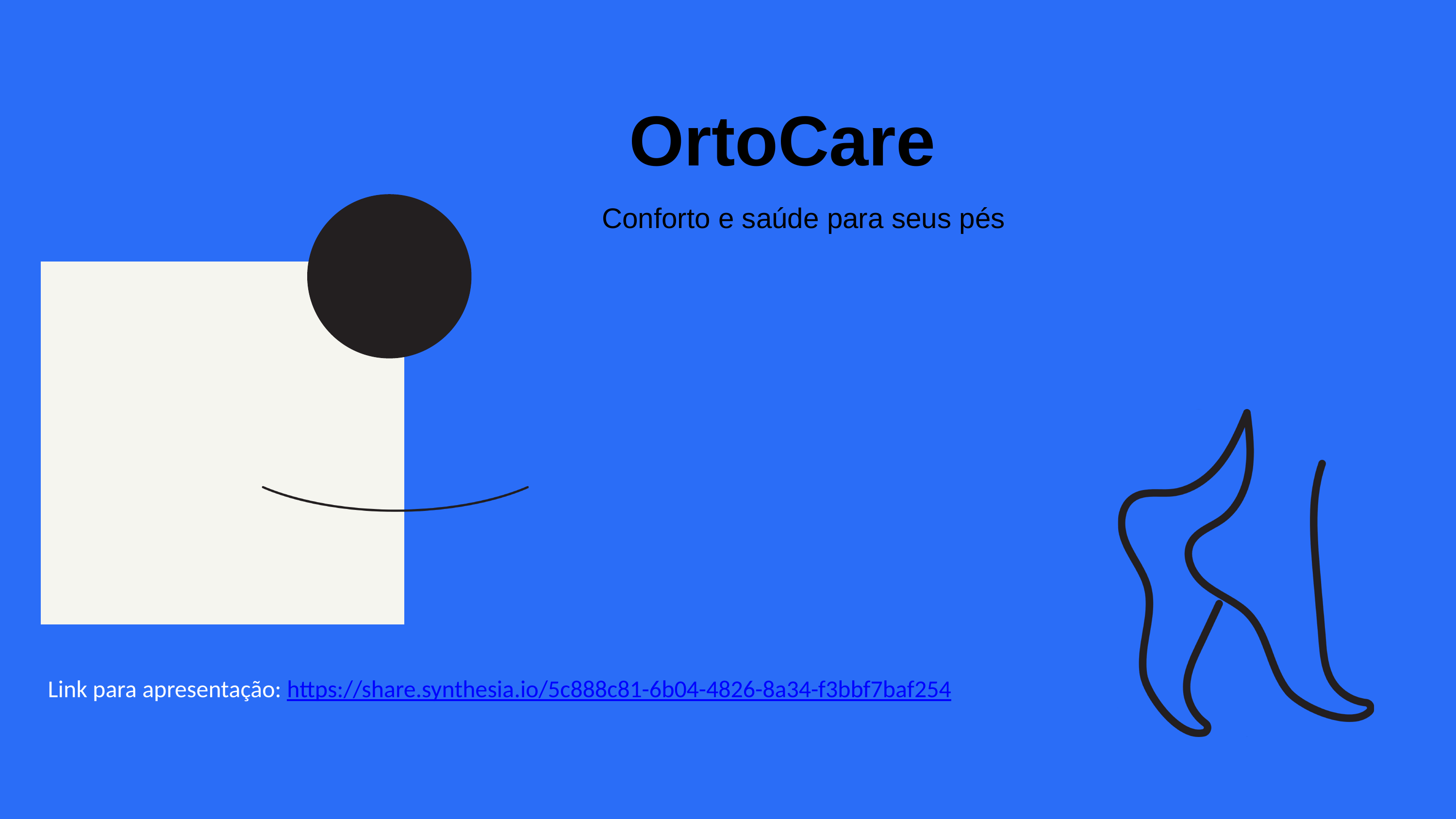

OrtoCare

Conforto e saúde para seus pés

Link para apresentação: https://share.synthesia.io/5c888c81-6b04-4826-8a34-f3bbf7baf254